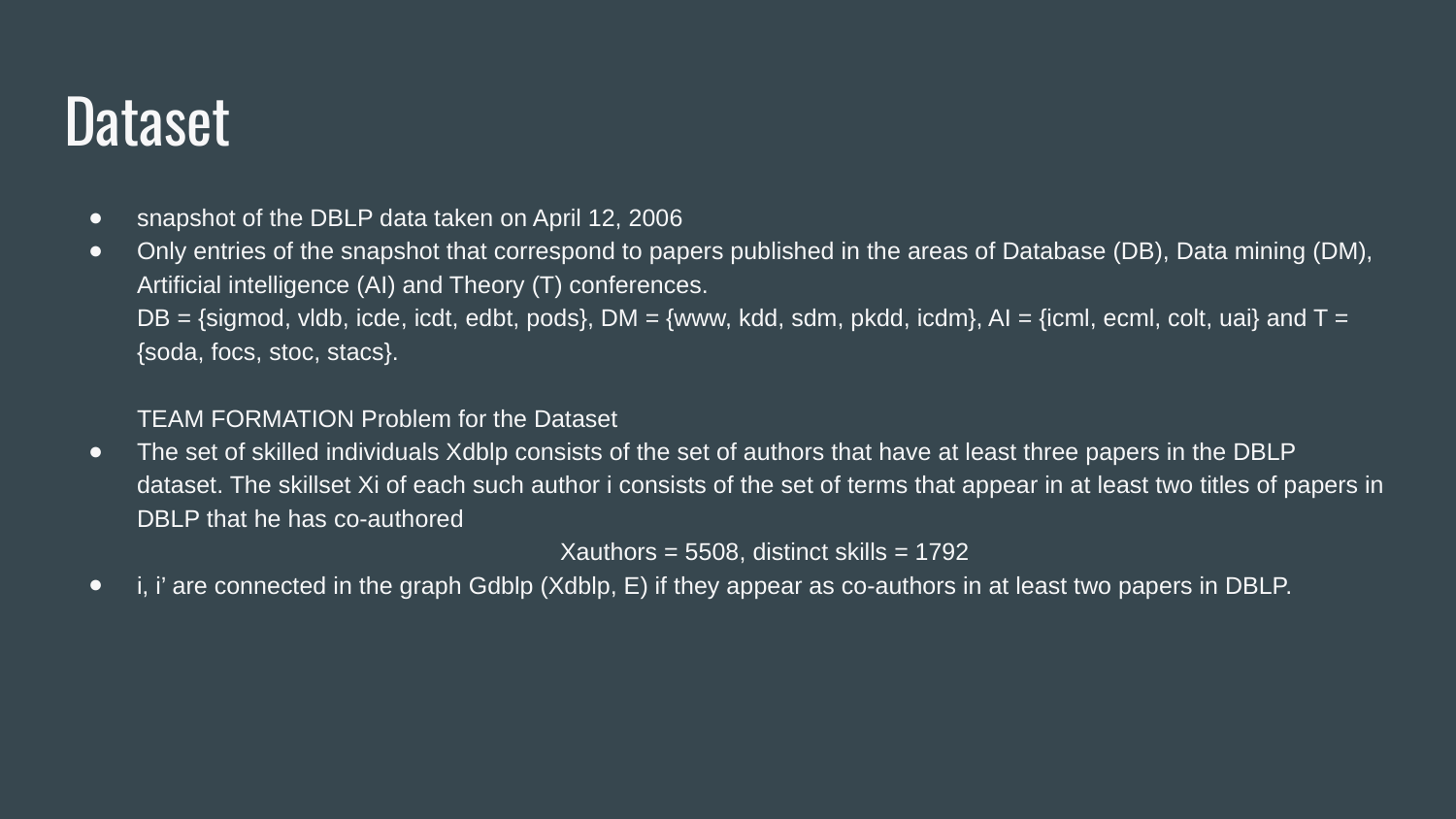

# Dataset
snapshot of the DBLP data taken on April 12, 2006
Only entries of the snapshot that correspond to papers published in the areas of Database (DB), Data mining (DM), Artificial intelligence (AI) and Theory (T) conferences.
DB = {sigmod, vldb, icde, icdt, edbt, pods}, DM = {www, kdd, sdm, pkdd, icdm}, AI = {icml, ecml, colt, uai} and T = {soda, focs, stoc, stacs}.

TEAM FORMATION Problem for the Dataset
The set of skilled individuals Xdblp consists of the set of authors that have at least three papers in the DBLP dataset. The skillset Xi of each such author i consists of the set of terms that appear in at least two titles of papers in DBLP that he has co-authored
                                                                         Xauthors = 5508, distinct skills = 1792
i, i’ are connected in the graph Gdblp (Xdblp, E) if they appear as co-authors in at least two papers in DBLP.